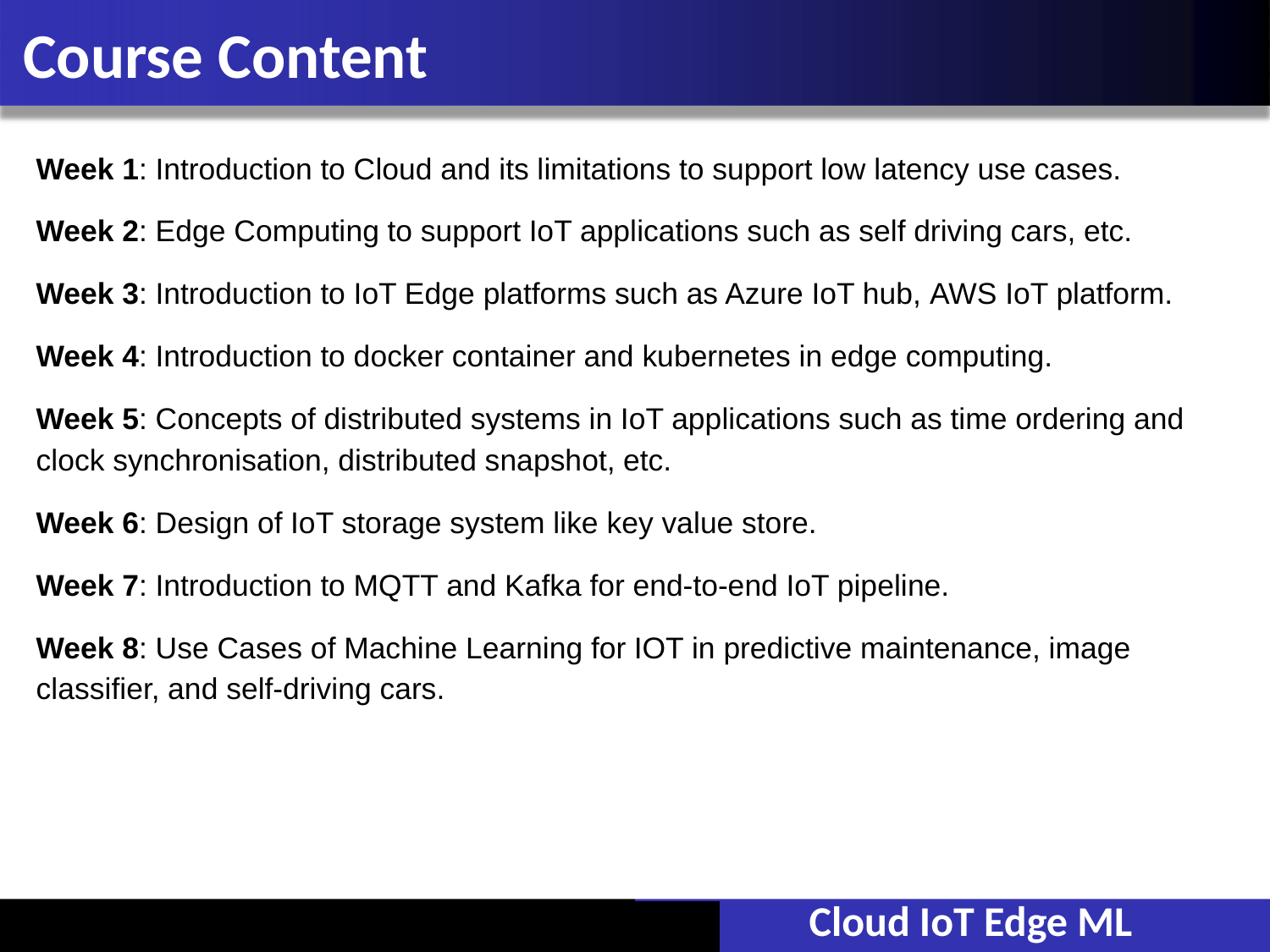

# Course Content

Week 1: Introduction to Cloud and its limitations to support low latency use cases.
Week 2: Edge Computing to support IoT applications such as self driving cars, etc.
Week 3: Introduction to IoT Edge platforms such as Azure IoT hub, AWS IoT platform.
Week 4: Introduction to docker container and kubernetes in edge computing.
Week 5: Concepts of distributed systems in IoT applications such as time ordering and clock synchronisation, distributed snapshot, etc.
Week 6: Design of IoT storage system like key value store.
Week 7: Introduction to MQTT and Kafka for end-to-end IoT pipeline.
Week 8: Use Cases of Machine Learning for IOT in predictive maintenance, image classifier, and self-driving cars.

Cloud IoT Edge ML